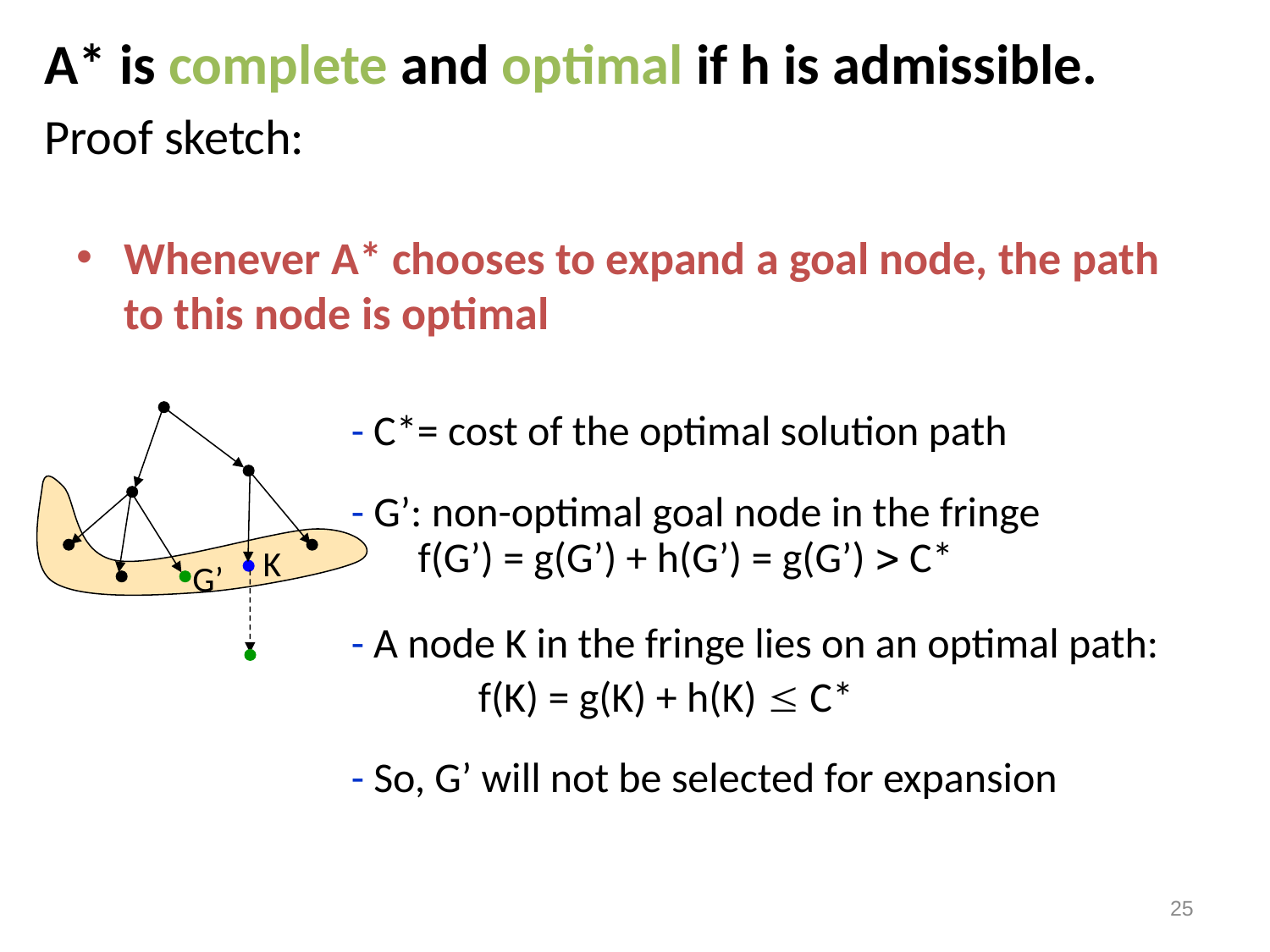

A* is complete and optimal if h is admissible.
Proof sketch:
Whenever A* chooses to expand a goal node, the path to this node is optimal

K

- C*= cost of the optimal solution path

- G’: non-optimal goal node in the fringe
       f(G’) = g(G’) + h(G’) = g(G’) > C*

- A node K in the fringe lies on an optimal path:
	f(K) = g(K) + h(K) ≤ C*
- So, G’ will not be selected for expansion
G’

25